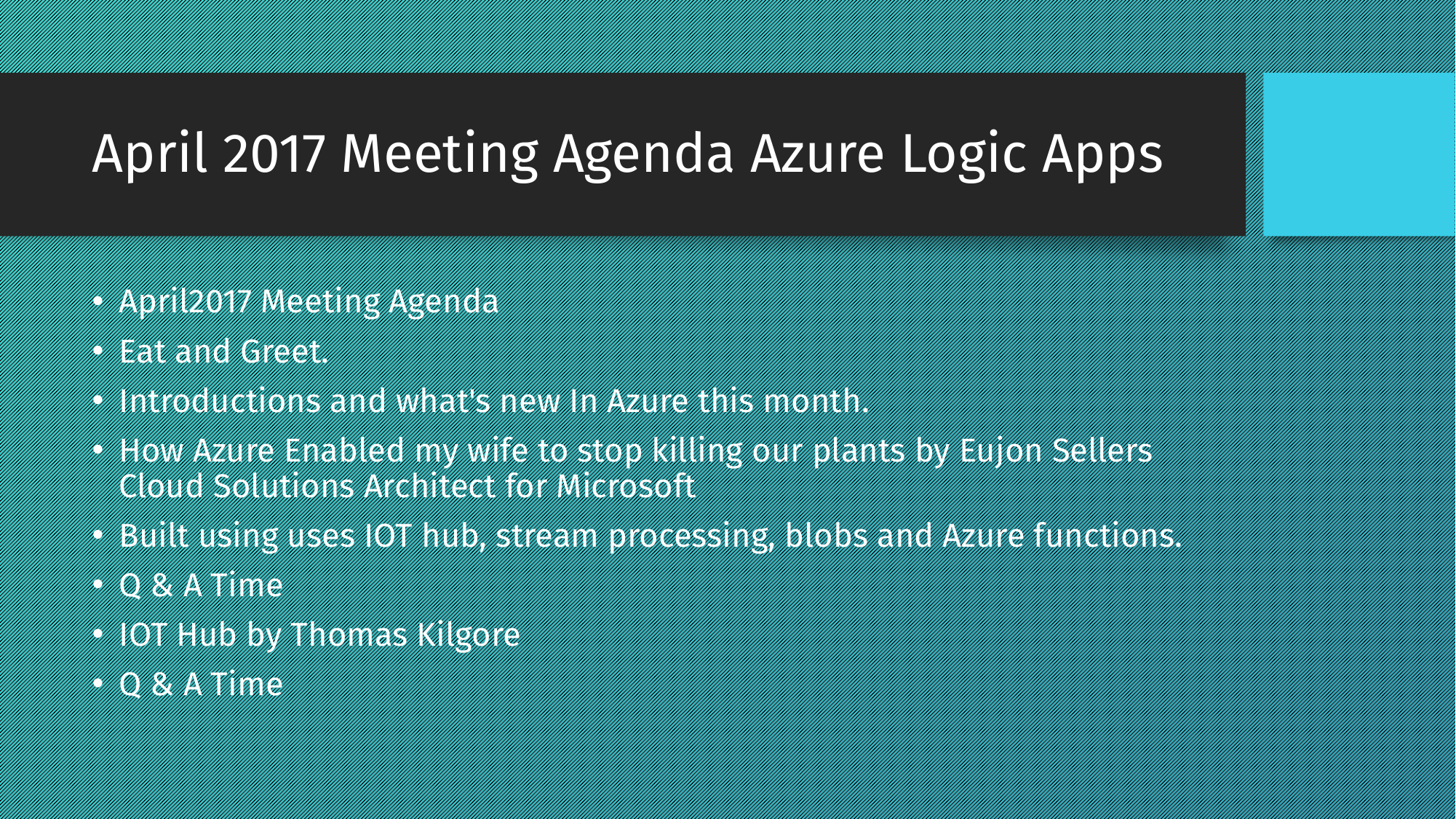

# April 2017 Meeting Agenda Azure Logic Apps
April2017 Meeting Agenda
Eat and Greet.
Introductions and what's new In Azure this month.
How Azure Enabled my wife to stop killing our plants by Eujon Sellers Cloud Solutions Architect for Microsoft
Built using uses IOT hub, stream processing, blobs and Azure functions.
Q & A Time
IOT Hub by Thomas Kilgore
Q & A Time